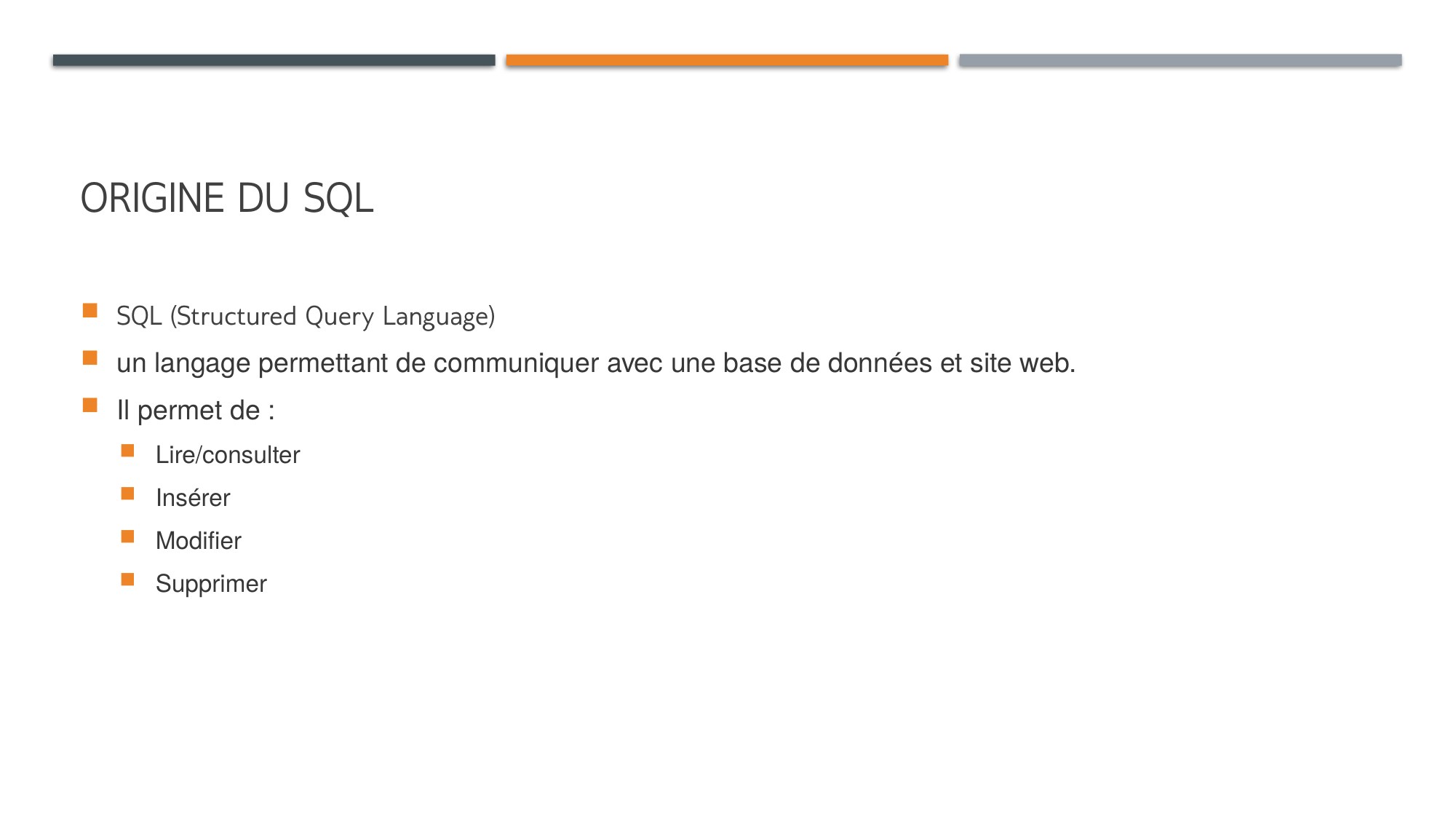

# Origine du SQL
SQL (Structured Query Language)
un langage permettant de communiquer avec une base de données et site web.
Il permet de :
Lire/consulter
Insérer
Modifier
Supprimer